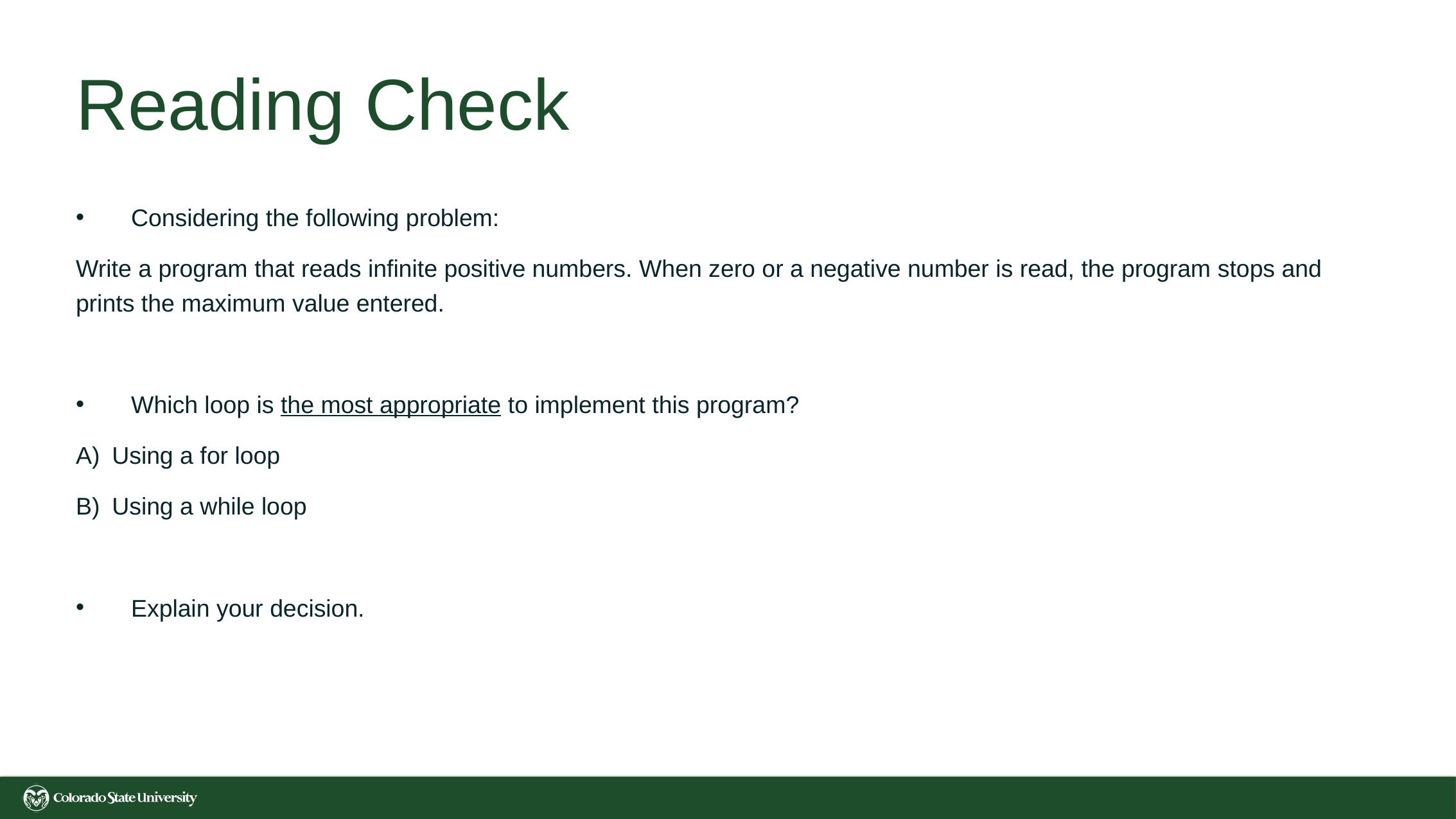

# Reading Check
Considering the following problem:
Write a program that reads infinite positive numbers. When zero or a negative number is read, the program stops and prints the maximum value entered.

Which loop is the most appropriate to implement this program?
Using a for loop
Using a while loop

Explain your decision.